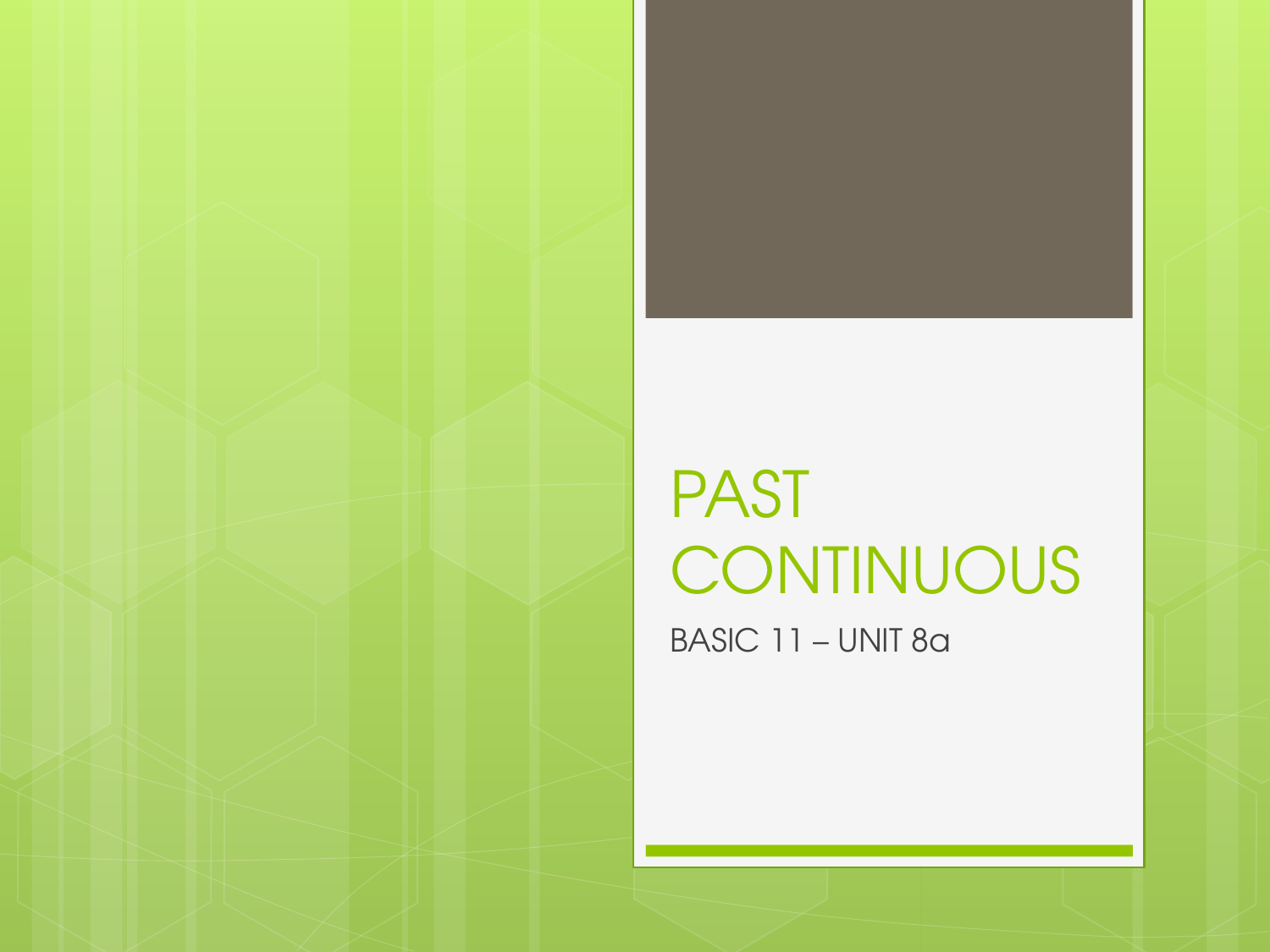

# PAST CONTINUOUS
BASIC 11 – UNIT 8a